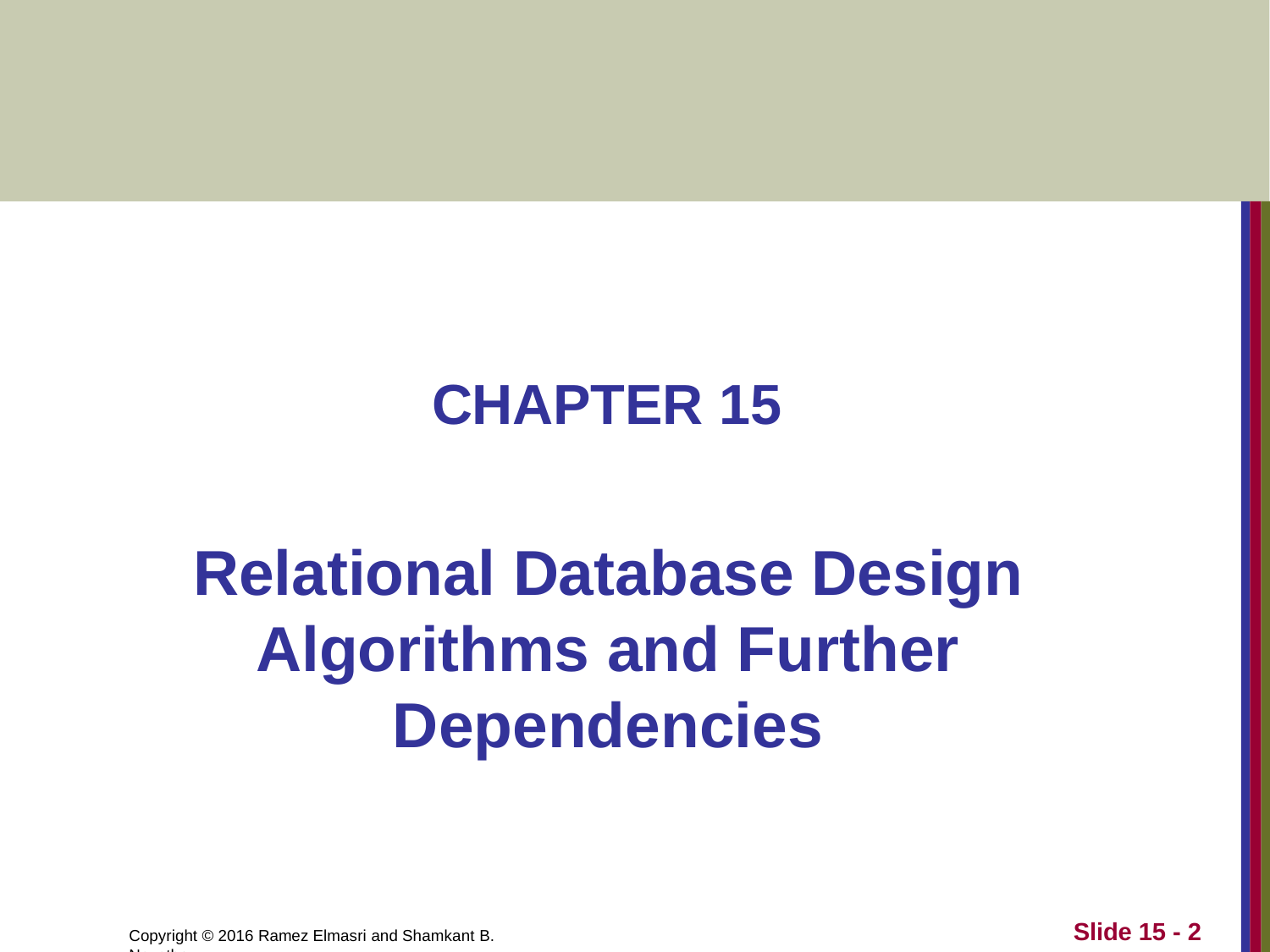

CHAPTER 15
Relational Database Design  Algorithms and Further  Dependencies
Slide 15 - 2
Copyright © 2016 Ramez Elmasri and Shamkant B. Navathe